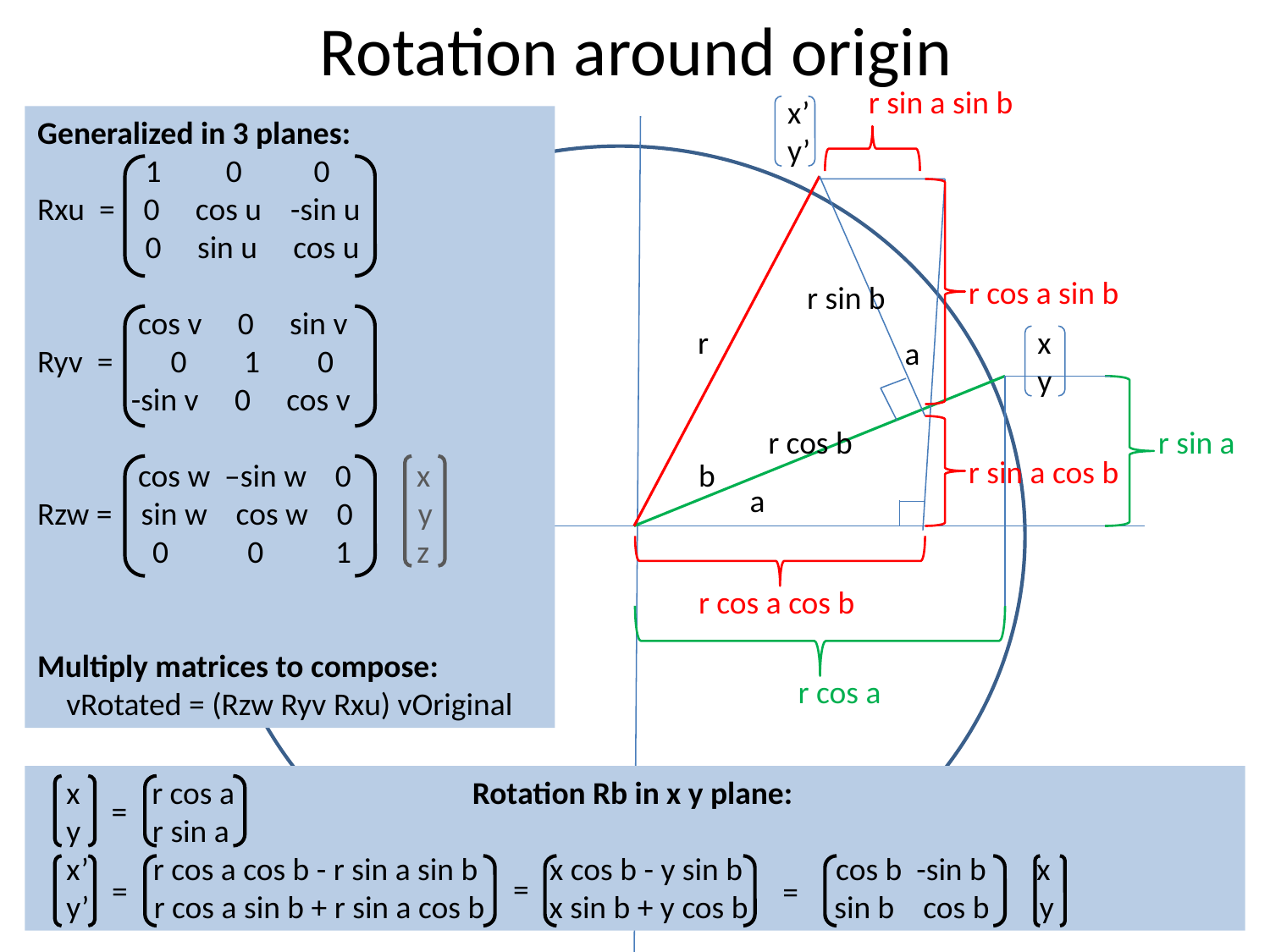

# Rotation around origin
r sin a sin b
x’
y’

Generalized in 3 planes:
               1         0          0
Rxu  =    0     cos u    -sin u
               0     sin u     cos u

              cos v     0     sin v
Ryv  =        0        1        0
             -sin v     0     cos v

              cos w  –sin w    0         x
Rzw =    sin w    cos w    0         y
                0           0          1         z

Multiply matrices to compose:
    vRotated = (Rzw Ryv Rxu) vOriginal

r cos a sin b
r sin b

r
x
y

a

r cos b

r sin a
r sin a cos b
b

a
r cos a cos b
r cos a
    x          r cos a                                 Rotation Rb in x y plane:
    y          r sin a
    x’         r cos a cos b - r sin a sin b          x cos b - y sin b             cos b  -sin b       x
    y’         r cos a sin b + r sin a cos b         x sin b + y cos b            sin b    cos b       y

=

=
=
=